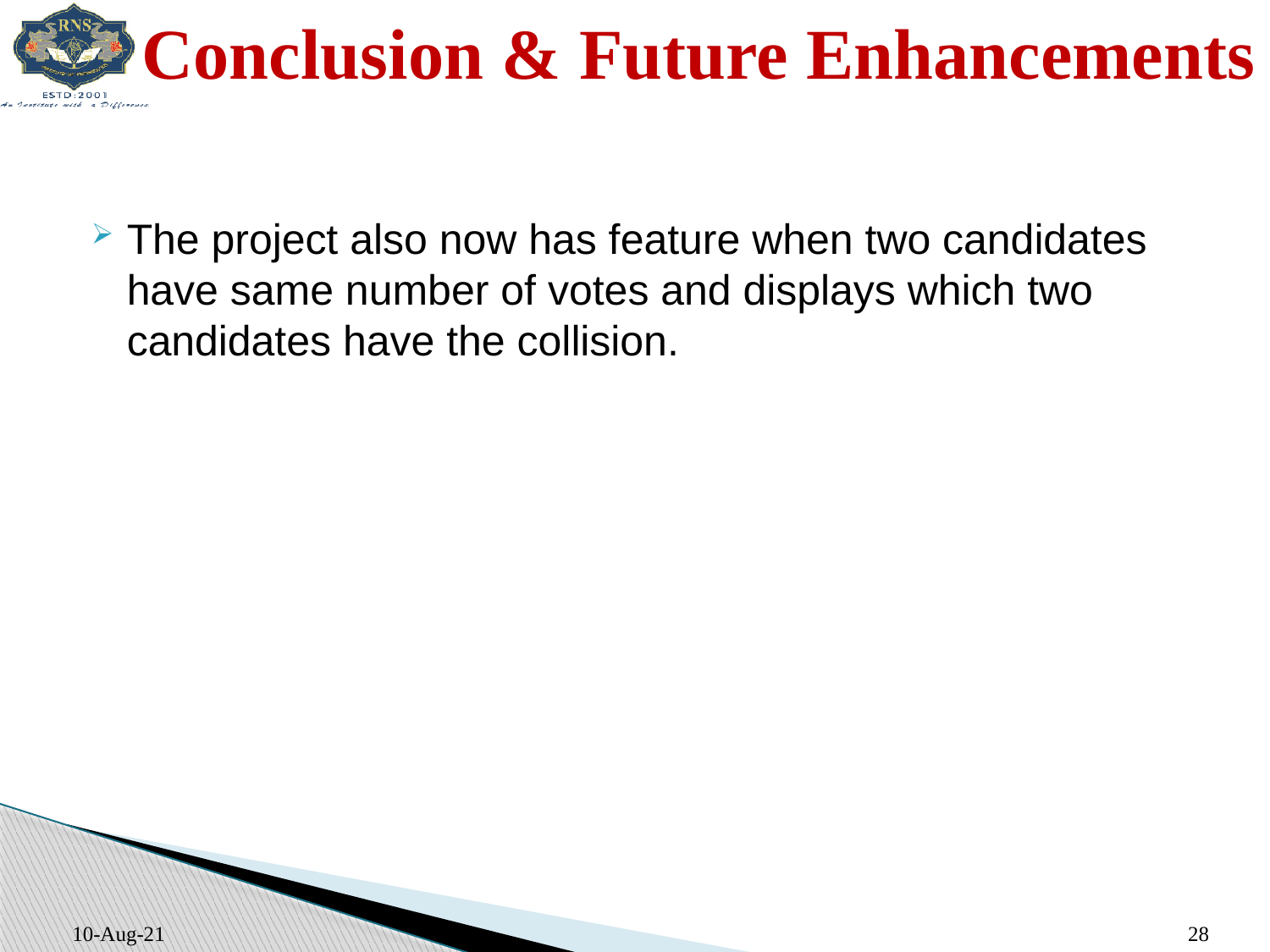

# Conclusion & Future Enhancements
The project also now has feature when two candidates have same number of votes and displays which two candidates have the collision.

10-Aug-21
28